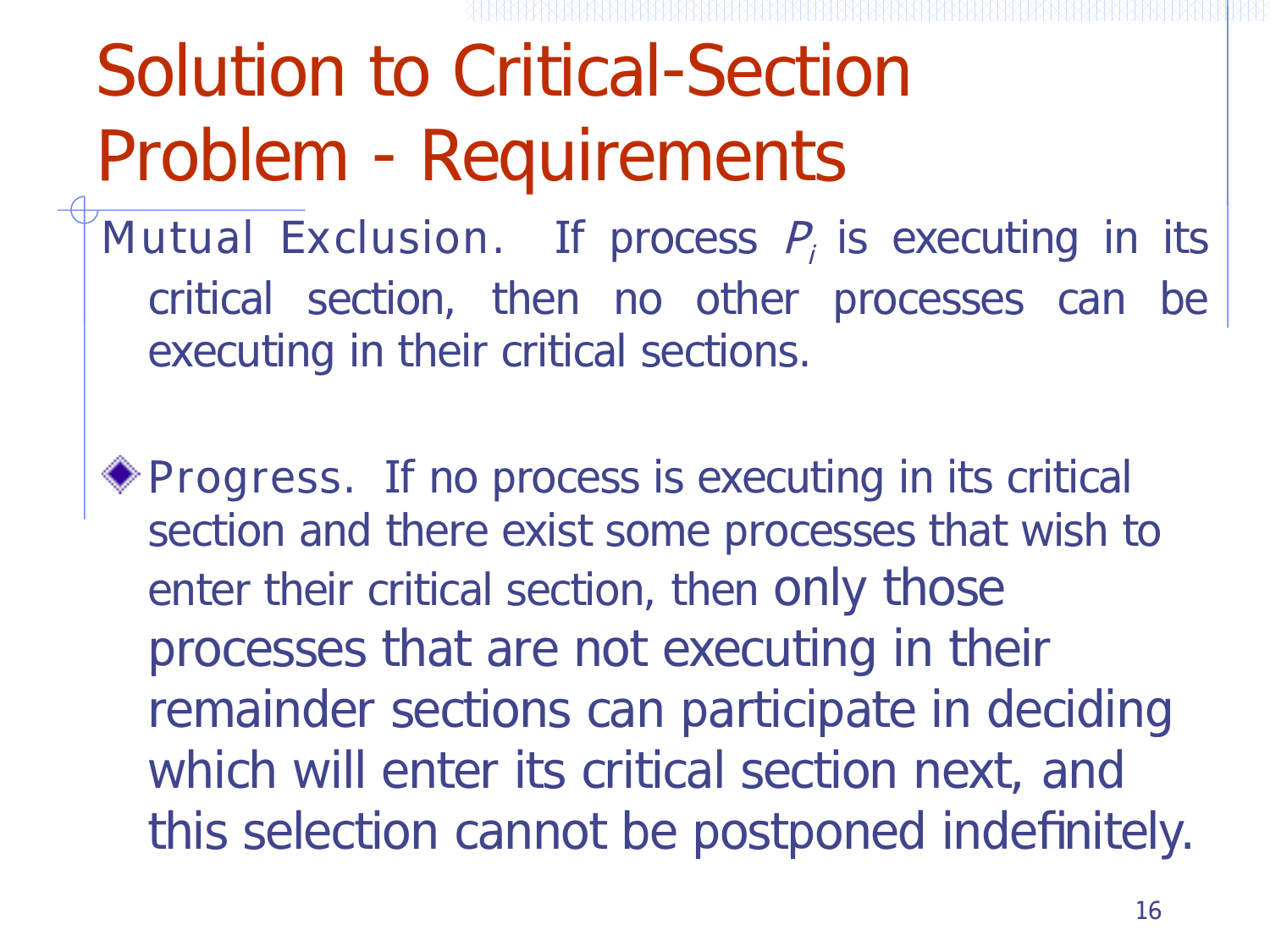

# Solution to Critical-Section Problem - Requirements
Mutual Exclusion.  If process Pi is executing in its critical section, then no other processes can be executing in their critical sections.

Progress.  If no process is executing in its critical section and there exist some processes that wish to enter their critical section, then only those processes that are not executing in their remainder sections can participate in deciding which will enter its critical section next, and this selection cannot be postponed indefinitely.
16